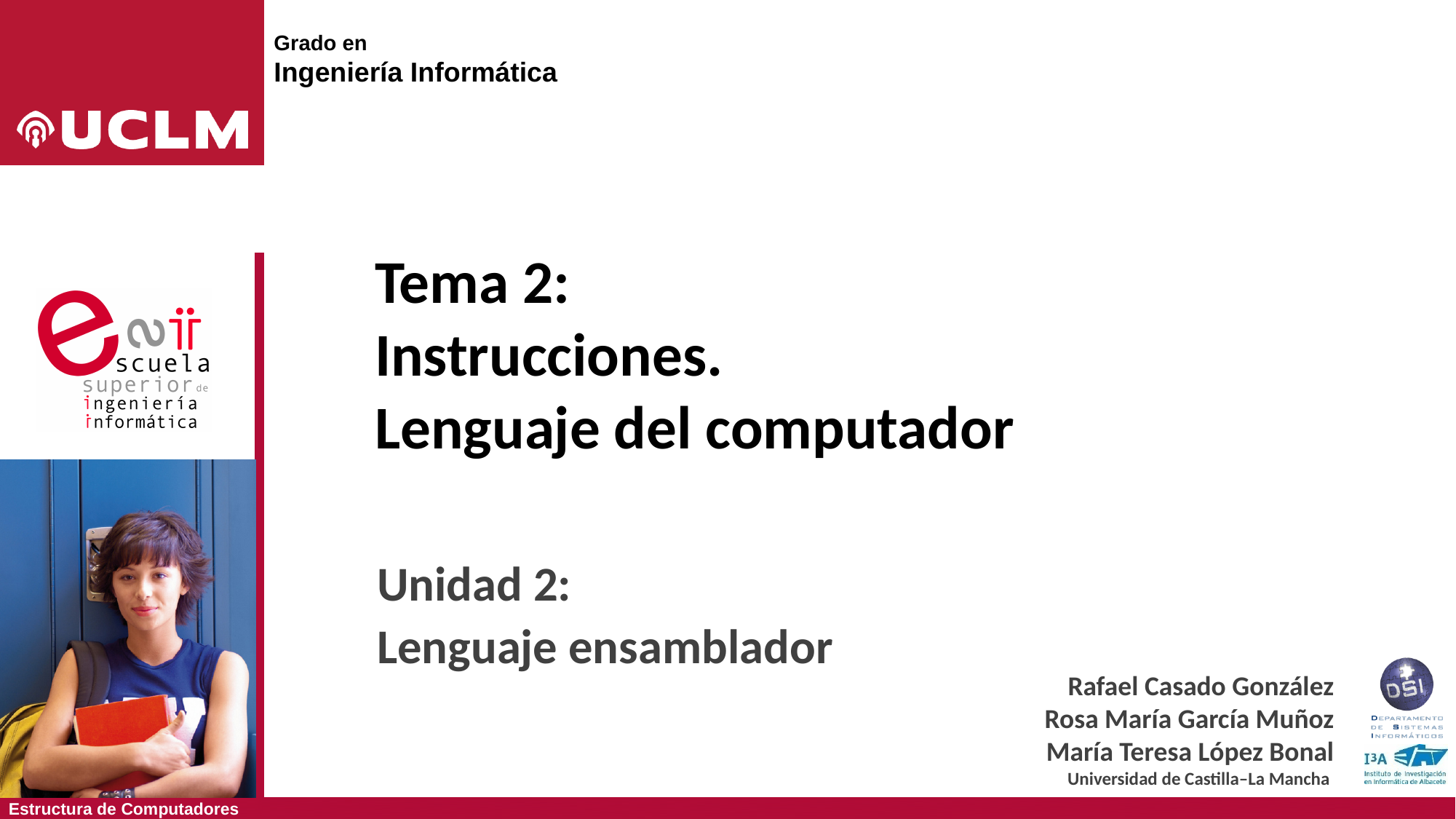

# Tema 2: Instrucciones. Lenguaje del computador
Unidad 2:
Lenguaje ensamblador